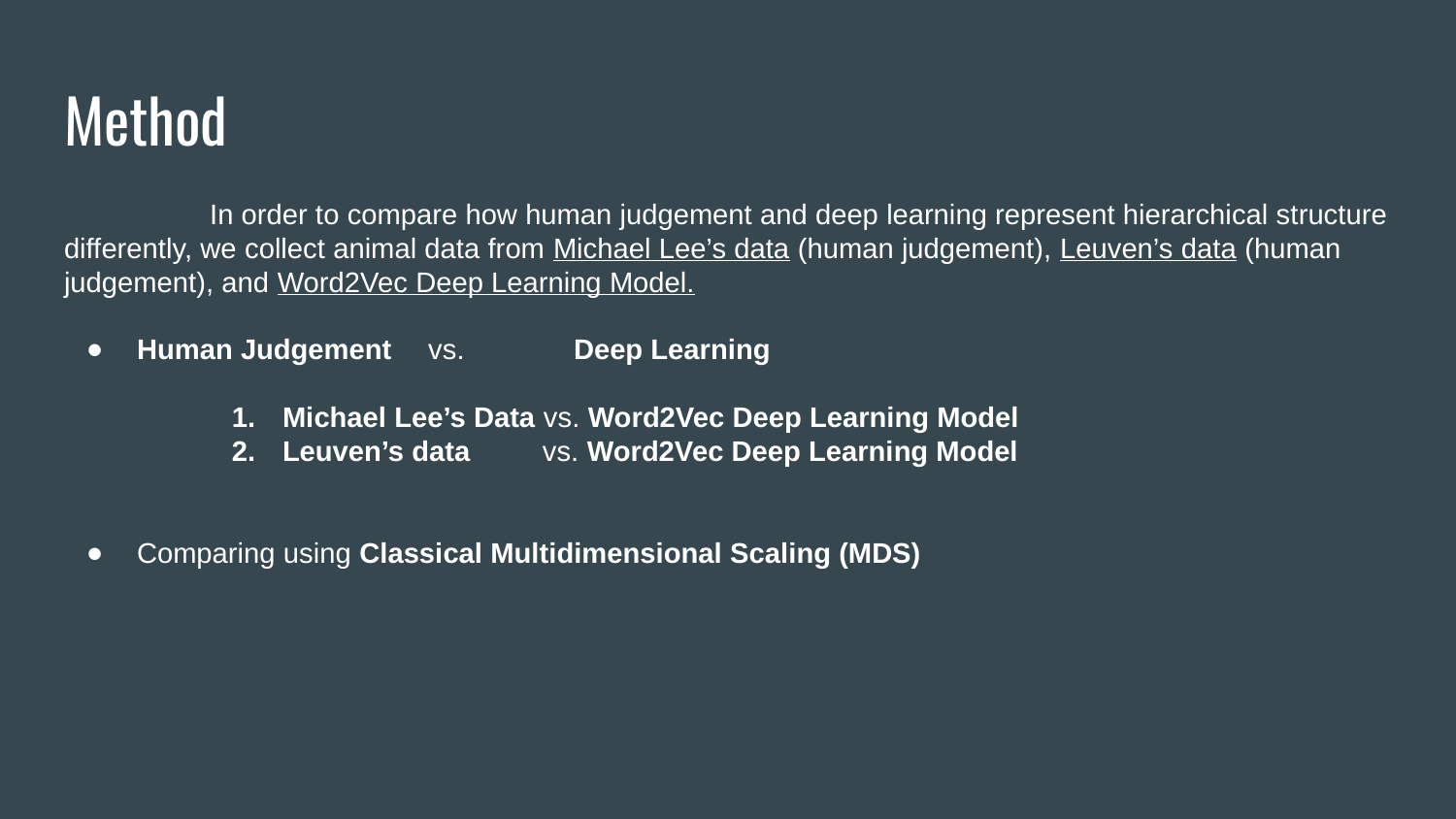

Method
	In order to compare how human judgement and deep learning represent hierarchical structure differently, we collect animal data from Michael Lee’s data (human judgement), Leuven’s data (human judgement), and Word2Vec Deep Learning Model.

Human Judgement	vs. 	Deep Learning

Michael Lee’s Data vs. Word2Vec Deep Learning Model
Leuven’s data         vs. Word2Vec Deep Learning Model

Comparing using Classical Multidimensional Scaling (MDS)